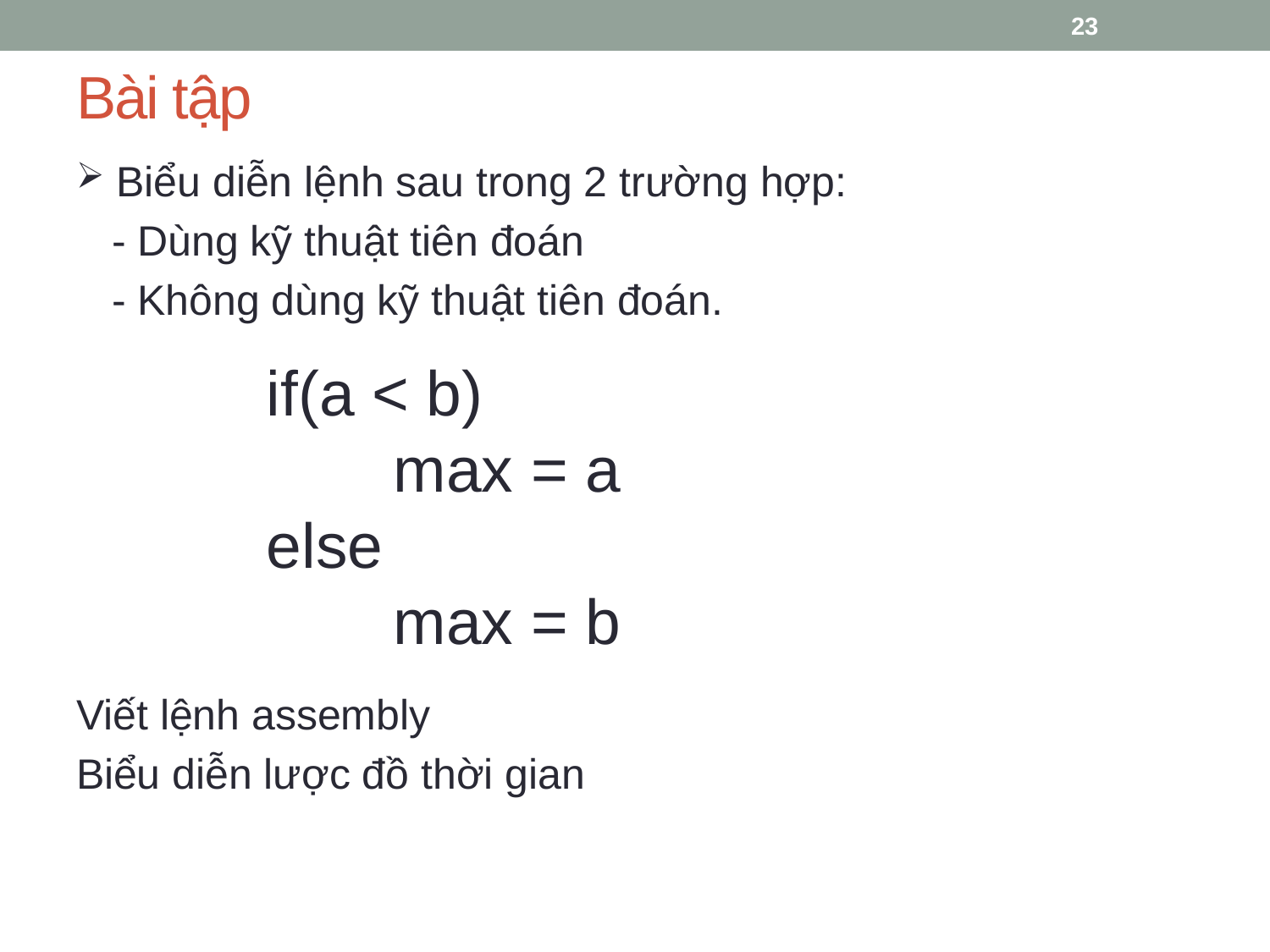

23
# Bài tập
 Biểu diễn lệnh sau trong 2 trường hợp:
   - Dùng kỹ thuật tiên đoán
   - Không dùng kỹ thuật tiên đoán.

Viết lệnh assembly
Biểu diễn lược đồ thời gian
if(a < b)
	max = a
else
	max = b